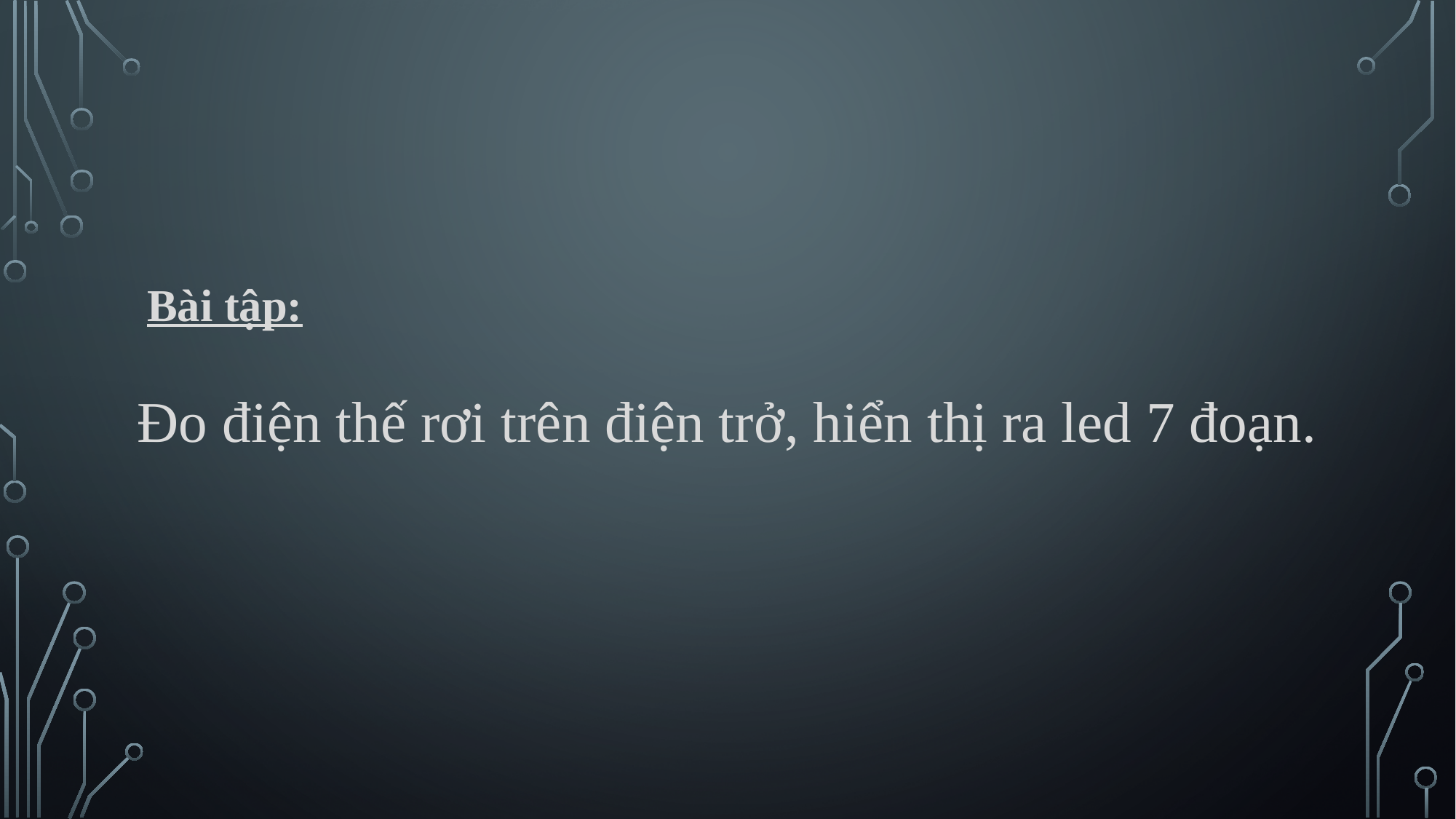

Bài tập:
Đo điện thế rơi trên điện trở, hiển thị ra led 7 đoạn.